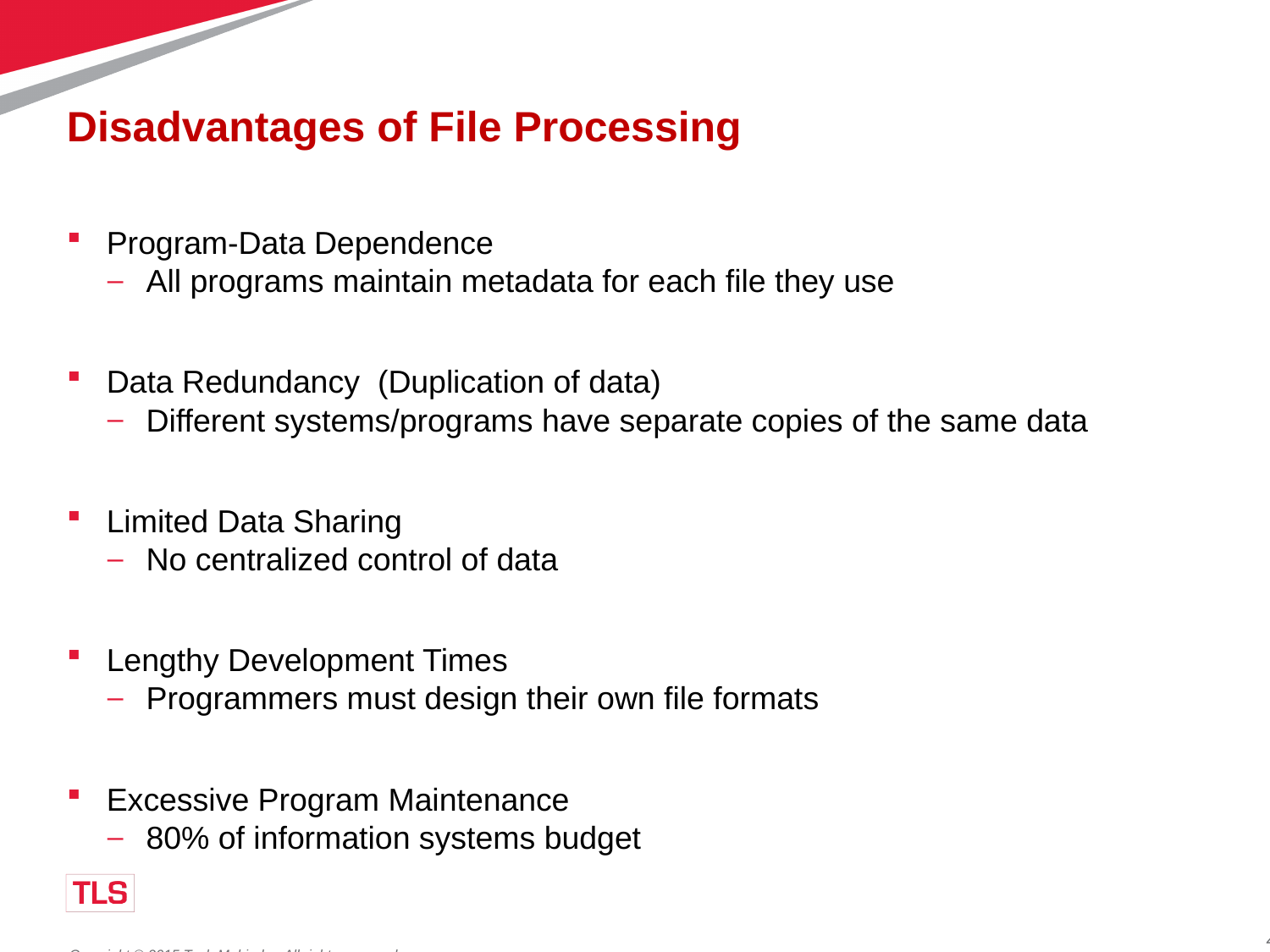

# Disadvantages of File Processing
Program-Data Dependence
All programs maintain metadata for each file they use

Data Redundancy  (Duplication of data)
Different systems/programs have separate copies of the same data

Limited Data Sharing
No centralized control of data

Lengthy Development Times
Programmers must design their own file formats

Excessive Program Maintenance
80% of information systems budget